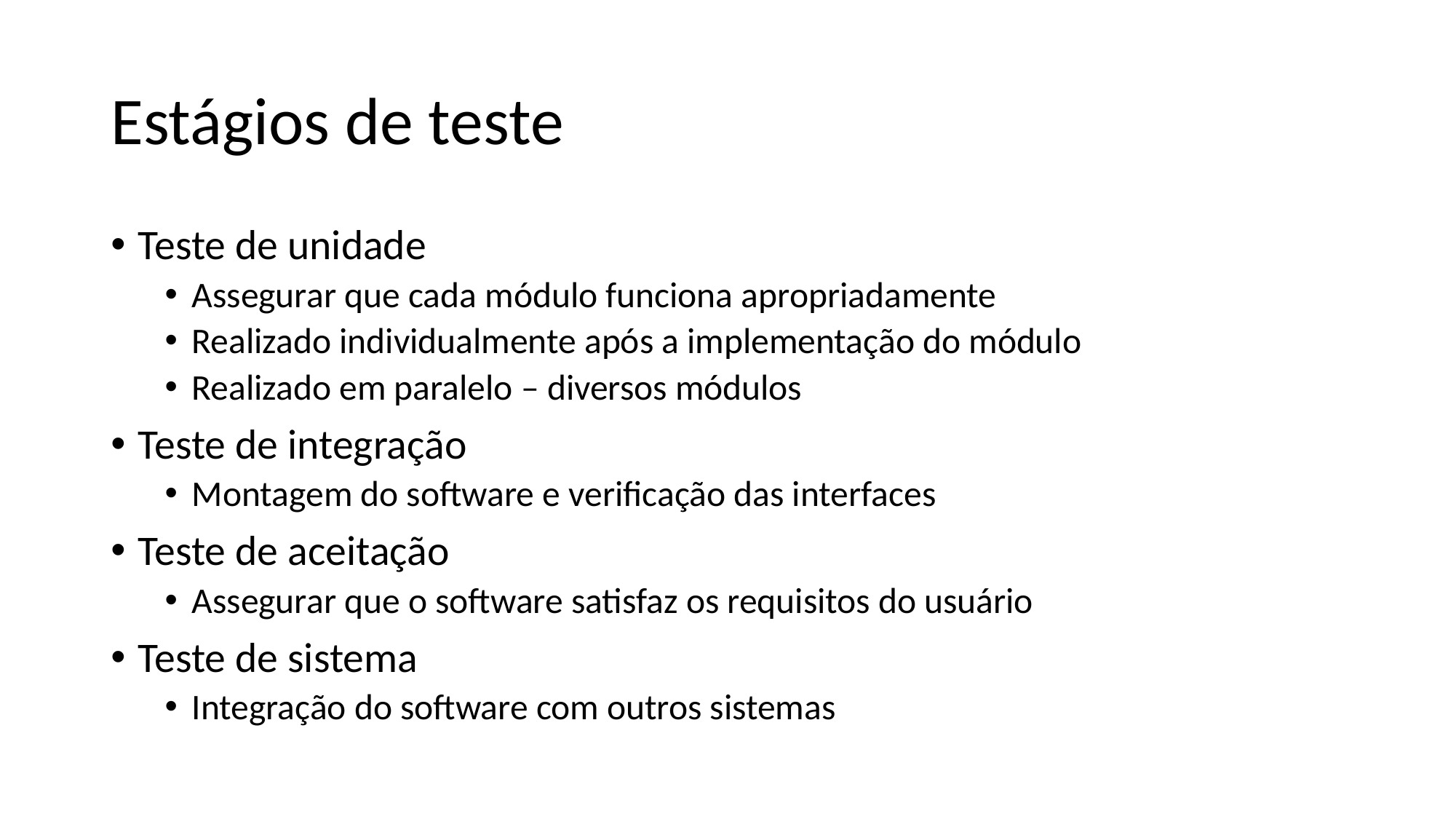

# Estágios de teste
Teste de unidade
Assegurar que cada módulo funciona apropriadamente
Realizado individualmente após a implementação do módulo
Realizado em paralelo – diversos módulos
Teste de integração
Montagem do software e verificação das interfaces
Teste de aceitação
Assegurar que o software satisfaz os requisitos do usuário
Teste de sistema
Integração do software com outros sistemas